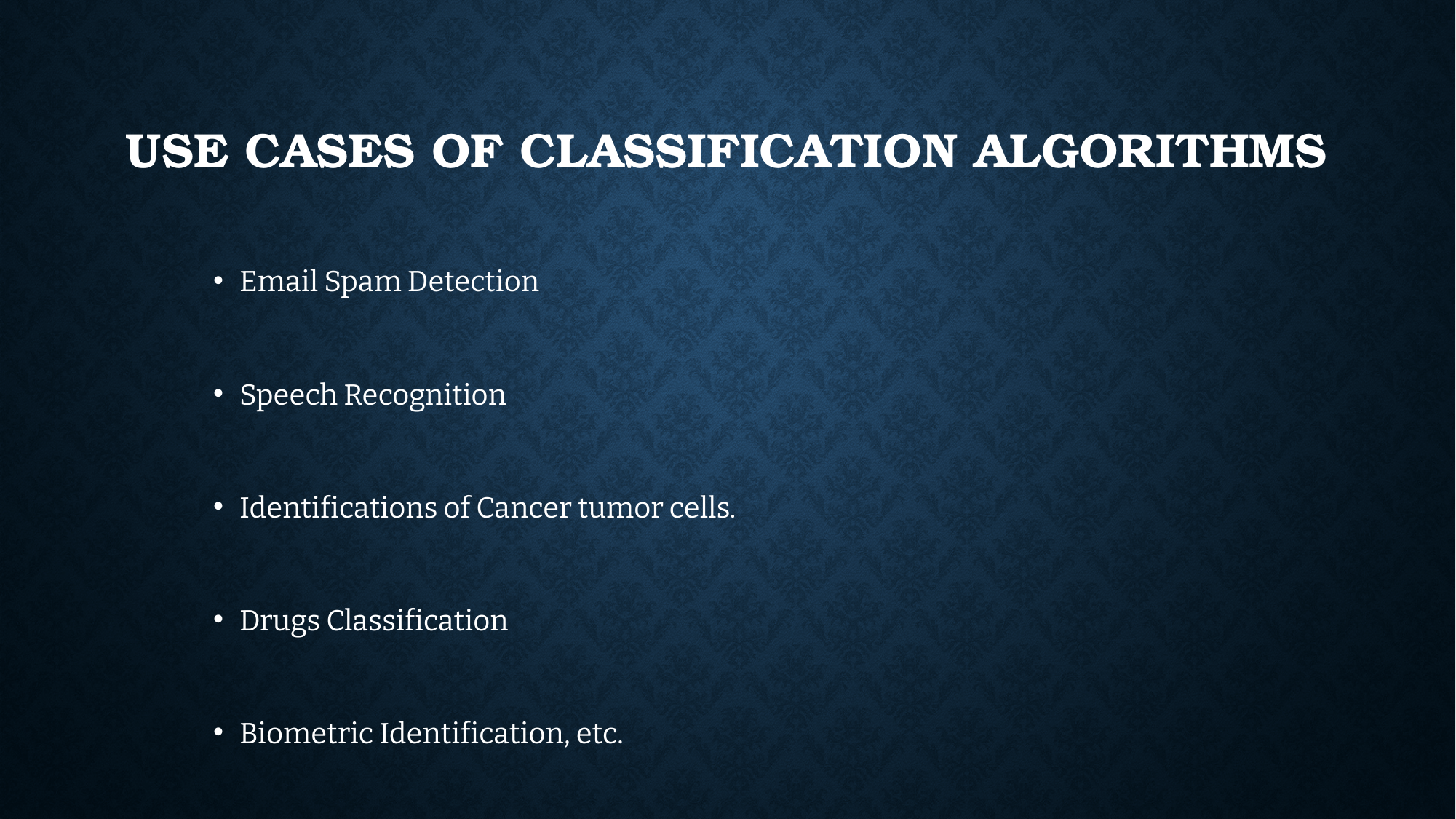

# Use cases of Classification Algorithms
Email Spam Detection

Speech Recognition

Identifications of Cancer tumor cells.

Drugs Classification

Biometric Identification, etc.